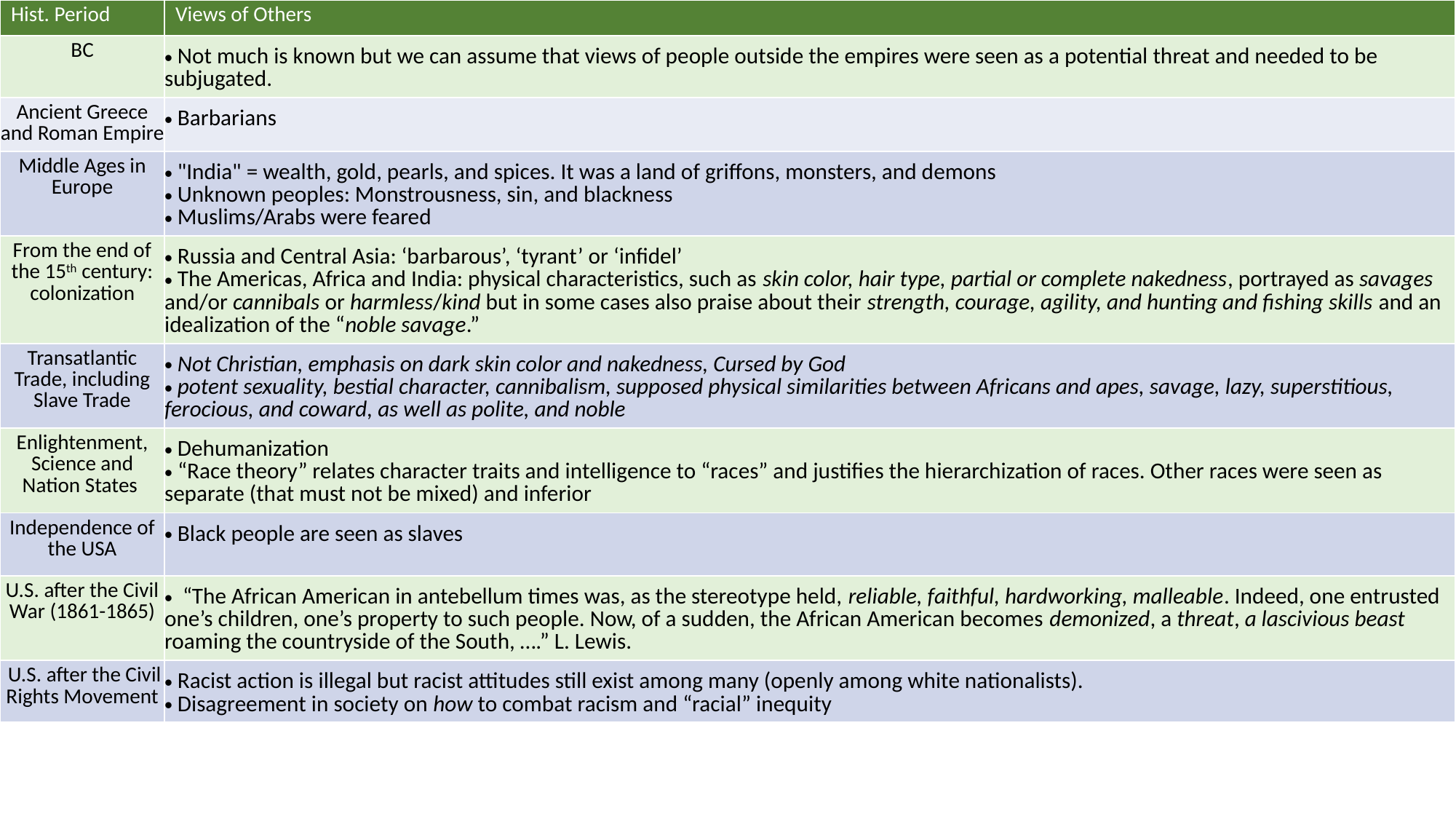

| Hist. Period | Views of Others |
| --- | --- |
| BC | Not much is known but we can assume that views of people outside the empires were seen as a potential threat and needed to be subjugated. |
| Ancient Greece and Roman Empire | Barbarians |
| Middle Ages in Europe | "India" = wealth, gold, pearls, and spices. It was a land of griffons, monsters, and demons Unknown peoples: Monstrousness, sin, and blackness Muslims/Arabs were feared |
| From the end of the 15th century: colonization | Russia and Central Asia: ‘barbarous’, ‘tyrant’ or ‘infidel’ The Americas, Africa and India: physical characteristics, such as skin color, hair type, partial or complete nakedness, portrayed as savages and/or cannibals or harmless/kind but in some cases also praise about their strength, courage, agility, and hunting and fishing skills and an idealization of the “noble savage.” |
| Transatlantic Trade, including Slave Trade | Not Christian, emphasis on dark skin color and nakedness, Cursed by God potent sexuality, bestial character, cannibalism, supposed physical similarities between Africans and apes, savage, lazy, superstitious, ferocious, and coward, as well as polite, and noble |
| Enlightenment, Science and Nation States | Dehumanization “Race theory” relates character traits and intelligence to “races” and justifies the hierarchization of races. Other races were seen as separate (that must not be mixed) and inferior |
| Independence of the USA | Black people are seen as slaves |
| U.S. after the Civil War (1861-1865) | “The African American in antebellum times was, as the stereotype held, reliable, faithful, hardworking, malleable. Indeed, one entrusted one’s children, one’s property to such people. Now, of a sudden, the African American becomes demonized, a threat, a lascivious beast roaming the countryside of the South, ….” L. Lewis. |
| U.S. after the Civil Rights Movement | Racist action is illegal but racist attitudes still exist among many (openly among white nationalists). Disagreement in society on how to combat racism and “racial” inequity |